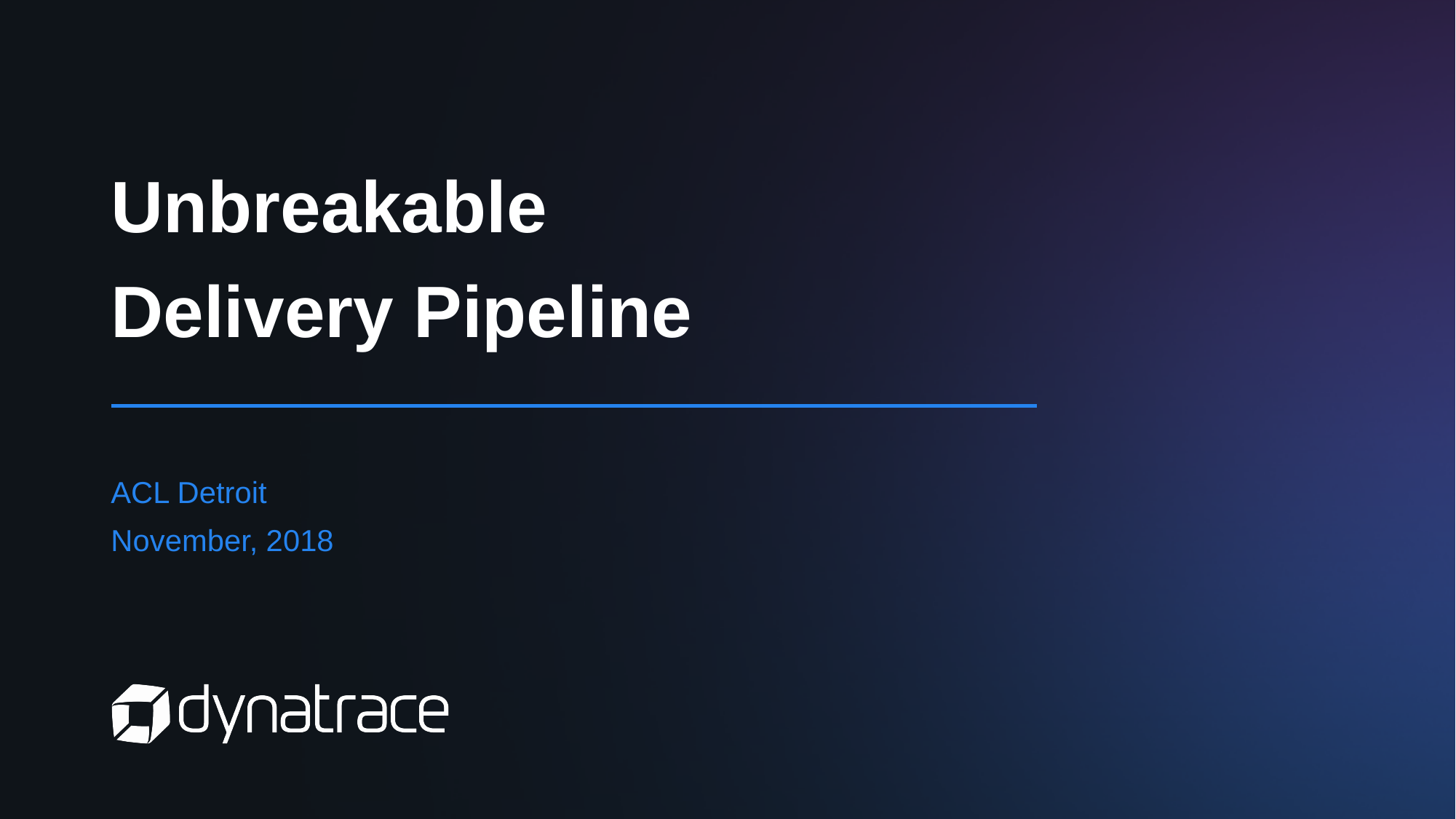

# Unbreakable Delivery Pipeline
ACL Detroit
November, 2018